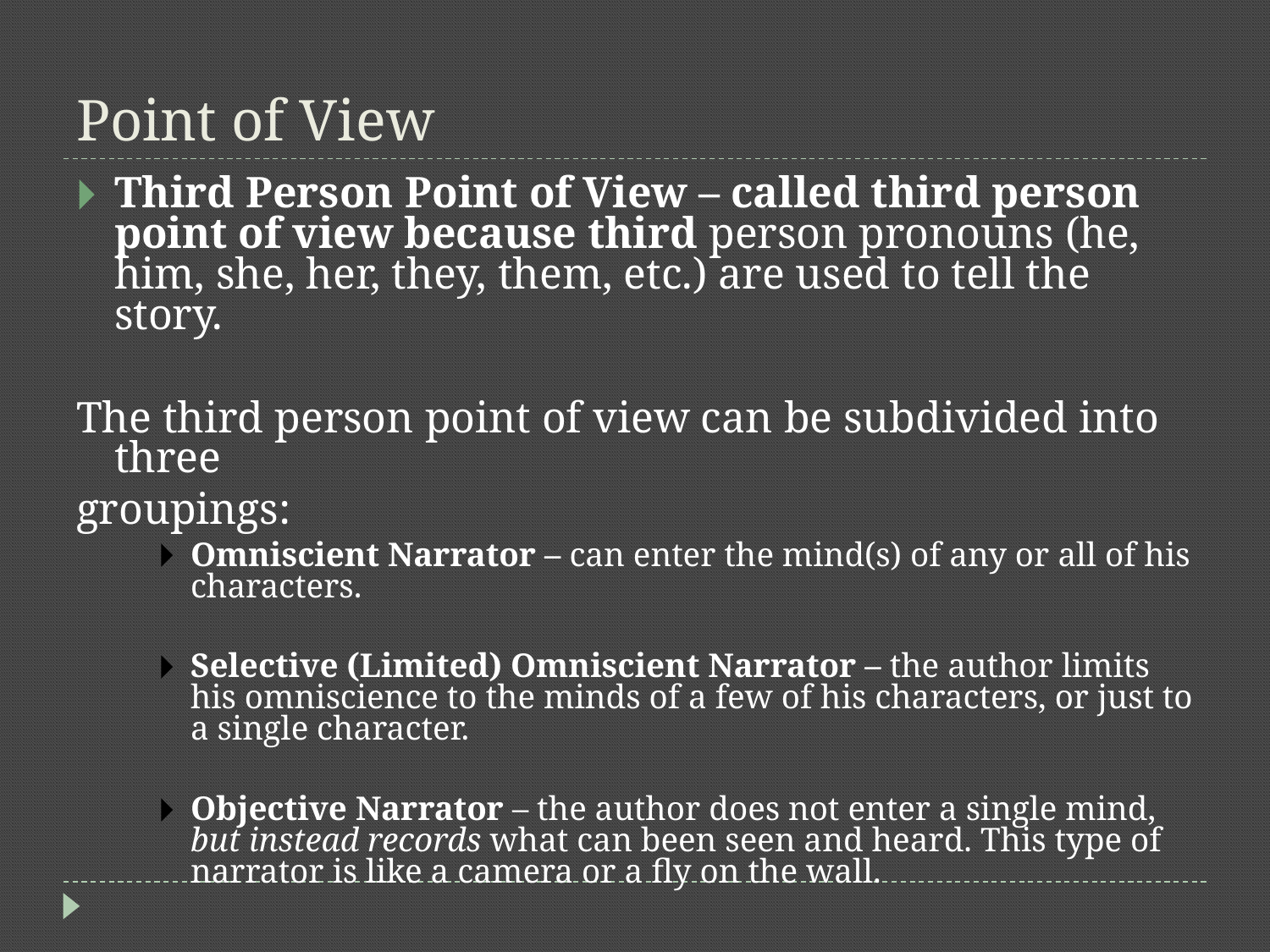

# Point of View
Third Person Point of View – called third person point of view because third person pronouns (he, him, she, her, they, them, etc.) are used to tell the story.

The third person point of view can be subdivided into three
groupings:
Omniscient Narrator – can enter the mind(s) of any or all of his characters.

Selective (Limited) Omniscient Narrator – the author limits his omniscience to the minds of a few of his characters, or just to a single character.

Objective Narrator – the author does not enter a single mind, but instead records what can been seen and heard. This type of narrator is like a camera or a fly on the wall.